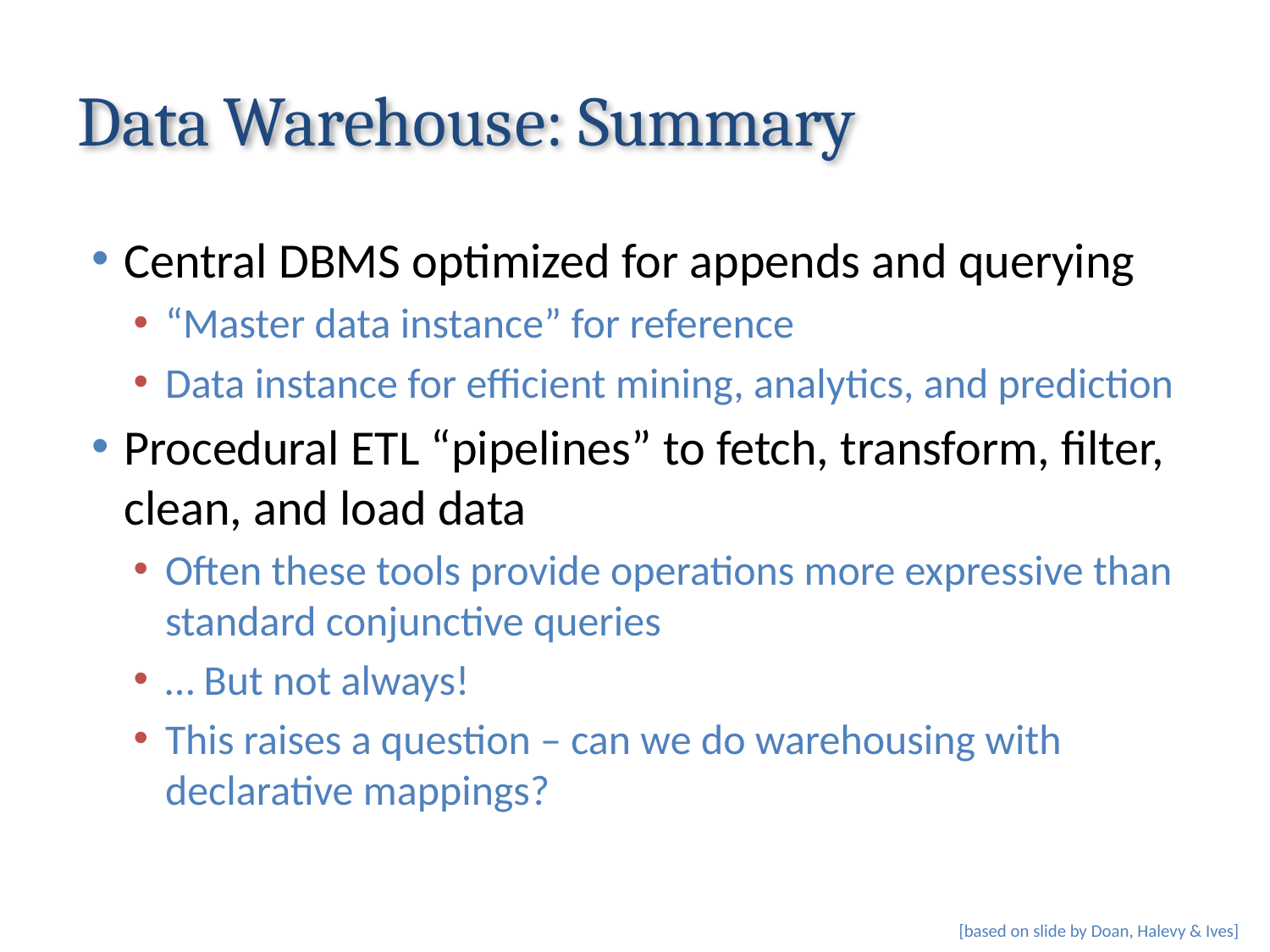

# Data Warehouse: Summary
Central DBMS optimized for appends and querying
“Master data instance” for reference
Data instance for efficient mining, analytics, and prediction
Procedural ETL “pipelines” to fetch, transform, filter, clean, and load data
Often these tools provide operations more expressive than standard conjunctive queries
… But not always!
This raises a question – can we do warehousing with declarative mappings?
[based on slide by Doan, Halevy & Ives]